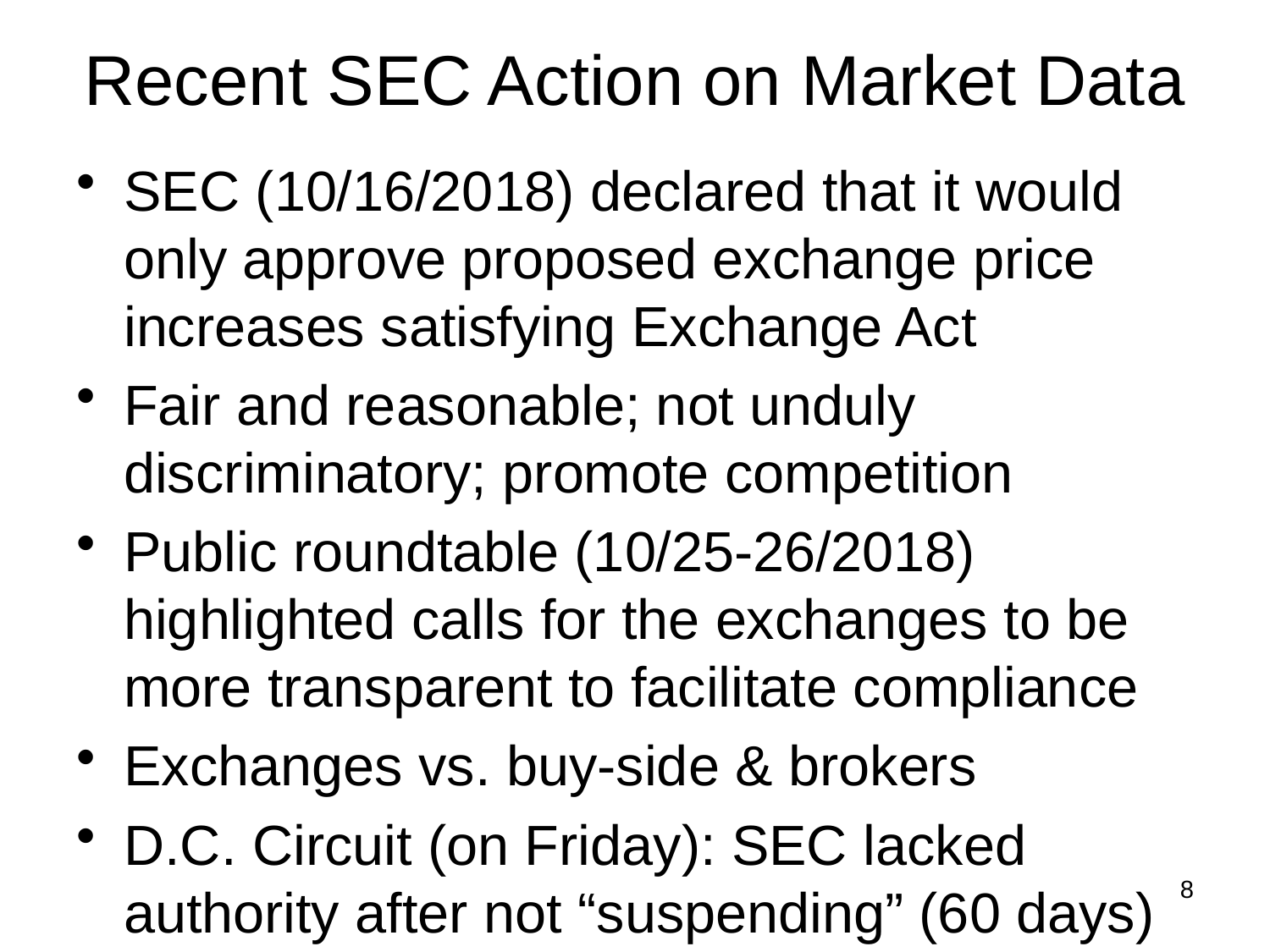

# Recent SEC Action on Market Data
SEC (10/16/2018) declared that it would only approve proposed exchange price increases satisfying Exchange Act
Fair and reasonable; not unduly discriminatory; promote competition
Public roundtable (10/25-26/2018) highlighted calls for the exchanges to be more transparent to facilitate compliance
Exchanges vs. buy-side & brokers
D.C. Circuit (on Friday): SEC lacked authority after not “suspending” (60 days)

8